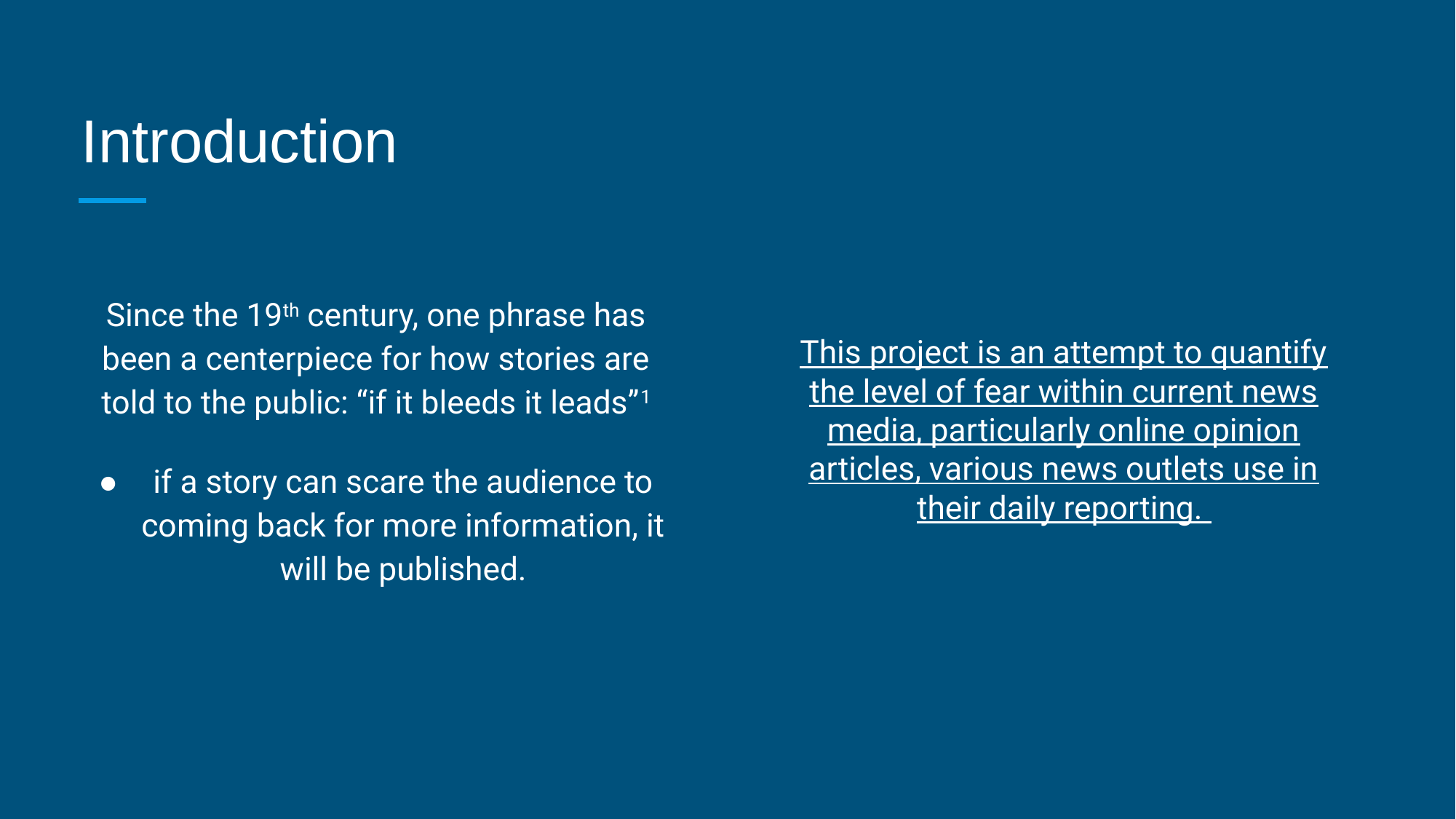

Introduction
Since the 19th century, one phrase has been a centerpiece for how stories are told to the public: “if it bleeds it leads”1

if a story can scare the audience to coming back for more information, it will be published.
This project is an attempt to quantify the level of fear within current news media, particularly online opinion articles, various news outlets use in their daily reporting.